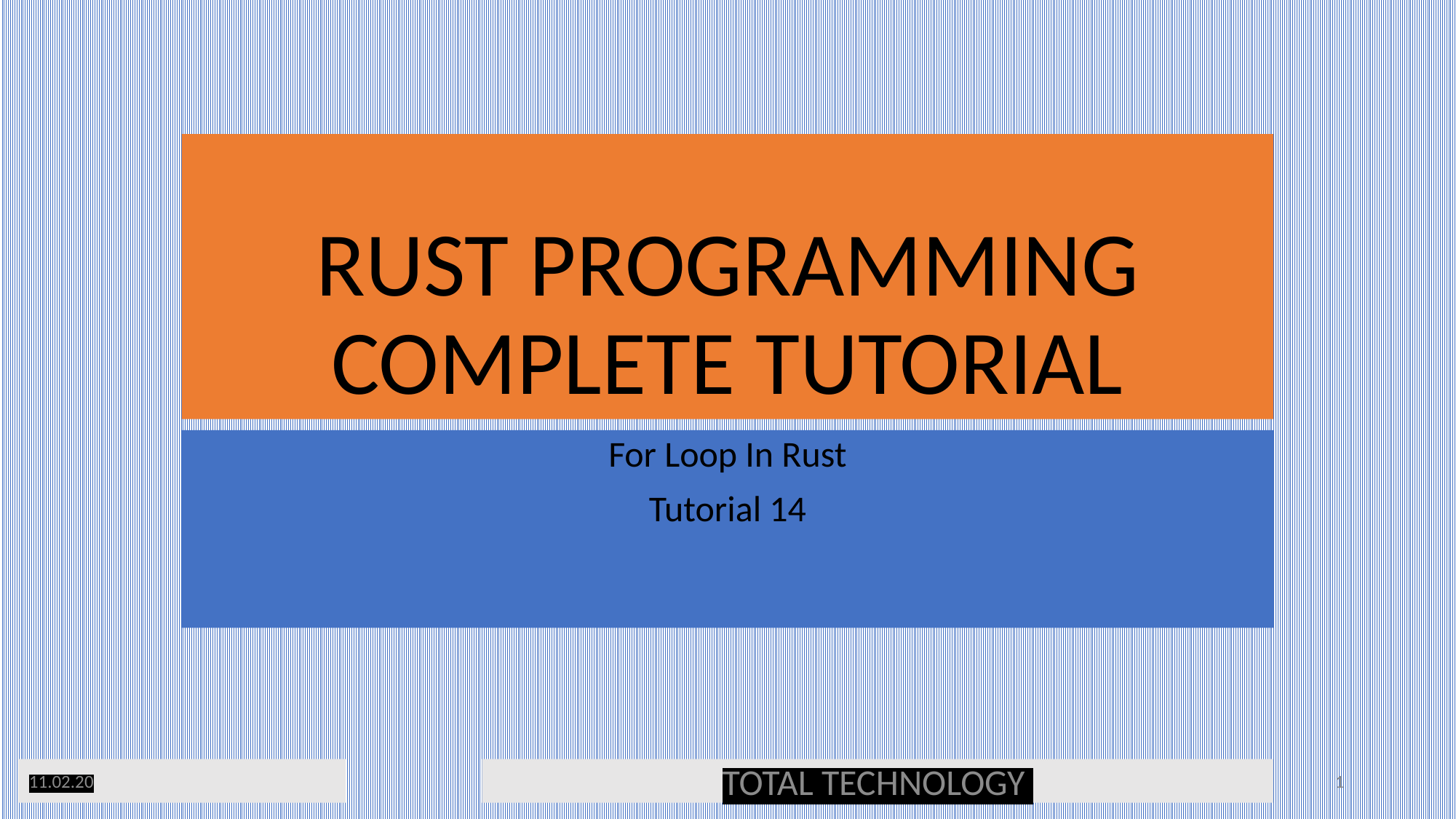

# RUST PROGRAMMING COMPLETE TUTORIAL
For Loop In Rust
Tutorial 14

11.02.20
TOTAL TECHNOLOGY
1